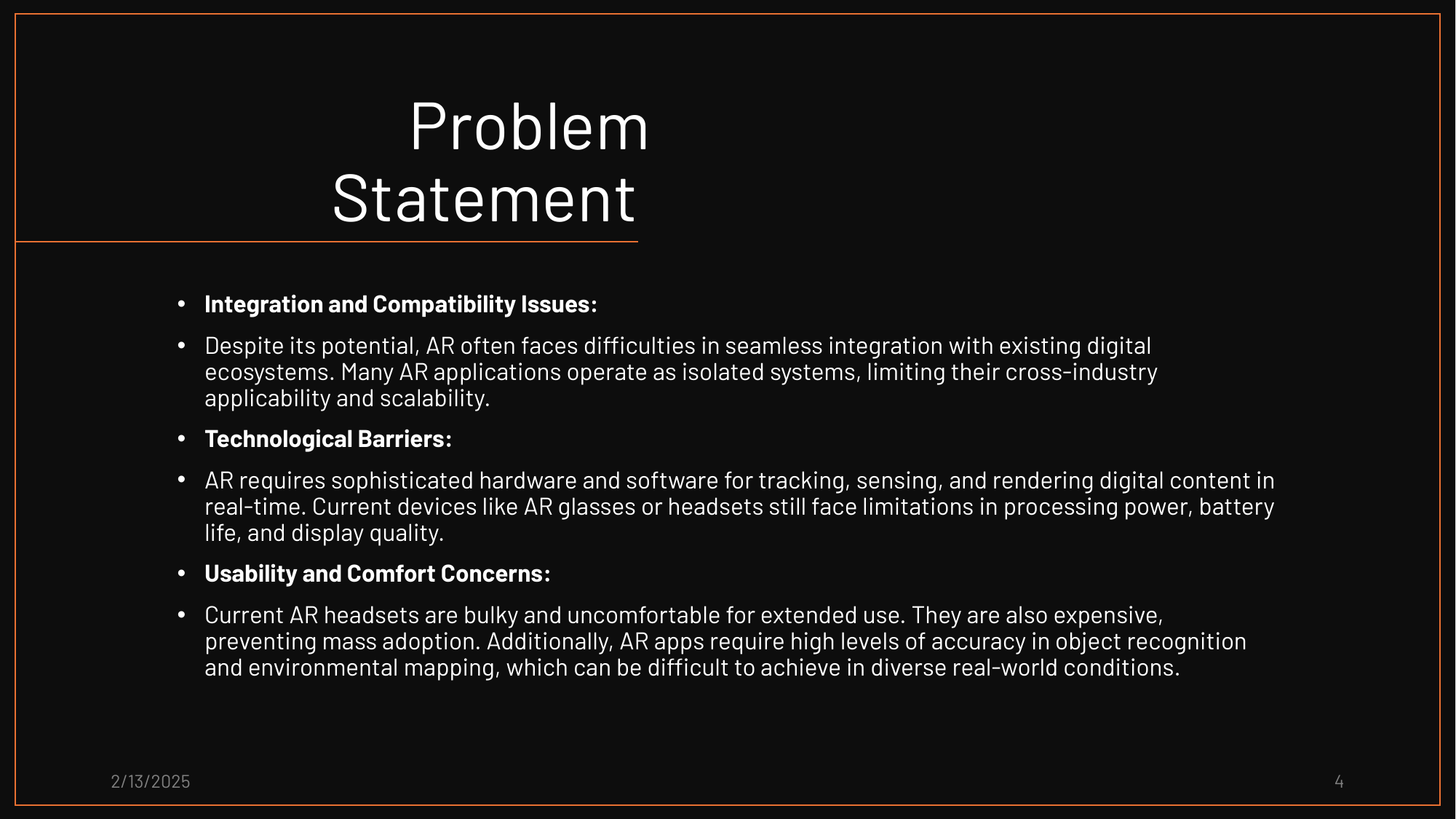

# Problem Statement
Integration and Compatibility Issues:
Despite its potential, AR often faces difficulties in seamless integration with existing digital ecosystems. Many AR applications operate as isolated systems, limiting their cross-industry applicability and scalability.
Technological Barriers:
AR requires sophisticated hardware and software for tracking, sensing, and rendering digital content in real-time. Current devices like AR glasses or headsets still face limitations in processing power, battery life, and display quality.
Usability and Comfort Concerns:
Current AR headsets are bulky and uncomfortable for extended use. They are also expensive, preventing mass adoption. Additionally, AR apps require high levels of accuracy in object recognition and environmental mapping, which can be difficult to achieve in diverse real-world conditions.

2/13/2025

4